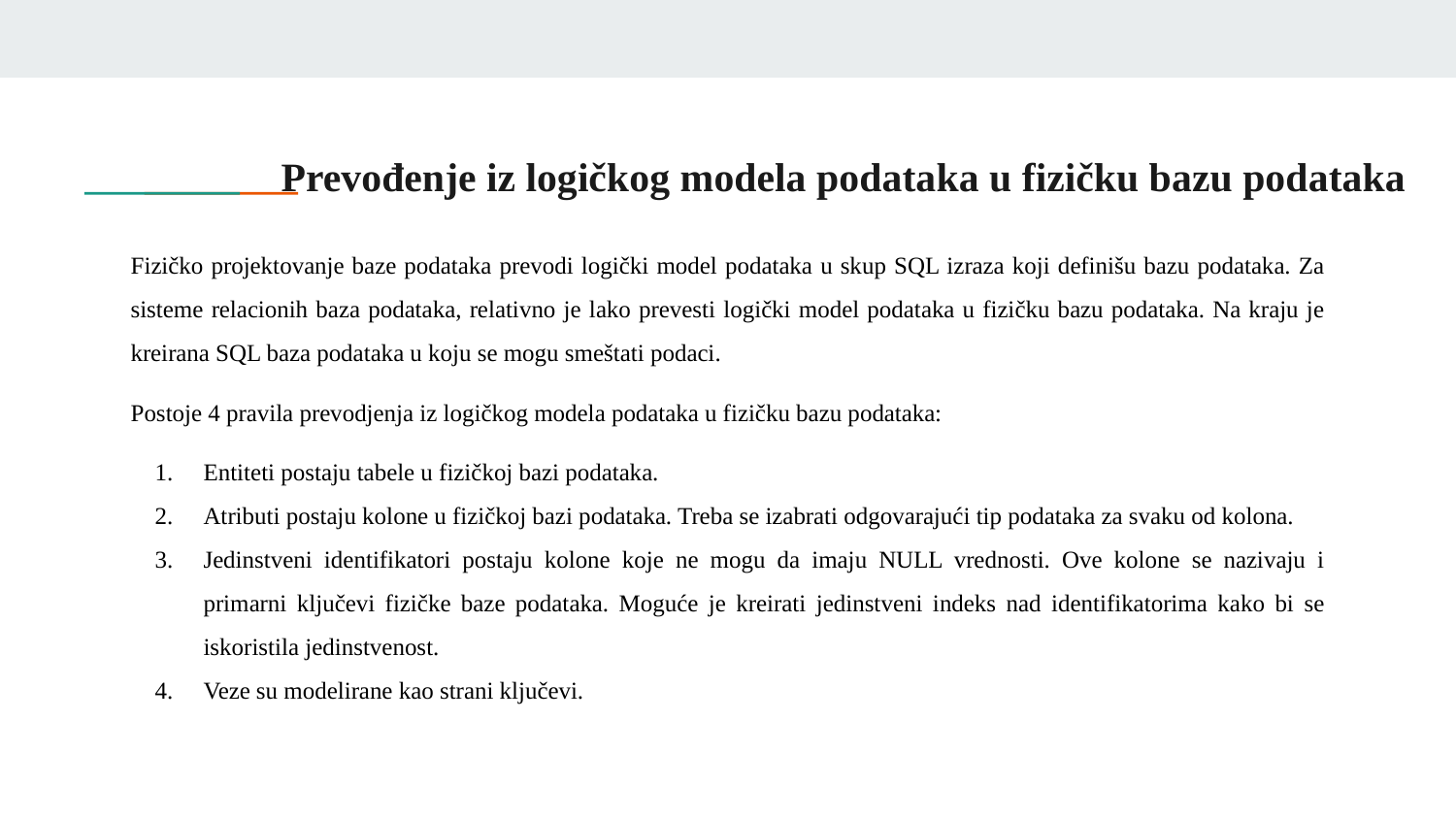

Prevođenje iz logičkog modela podataka u fizičku bazu podataka
Fizičko projektovanje baze podataka prevodi logički model podataka u skup SQL izraza koji definišu bazu podataka. Za sisteme relacionih baza podataka, relativno je lako prevesti logički model podataka u fizičku bazu podataka. Na kraju je kreirana SQL baza podataka u koju se mogu smeštati podaci.
Postoje 4 pravila prevodjenja iz logičkog modela podataka u fizičku bazu podataka:
Entiteti postaju tabele u fizičkoj bazi podataka.
Atributi postaju kolone u fizičkoj bazi podataka. Treba se izabrati odgovarajući tip podataka za svaku od kolona.
Jedinstveni identifikatori postaju kolone koje ne mogu da imaju NULL vrednosti. Ove kolone se nazivaju i primarni ključevi fizičke baze podataka. Moguće je kreirati jedinstveni indeks nad identifikatorima kako bi se iskoristila jedinstvenost.
Veze su modelirane kao strani ključevi.